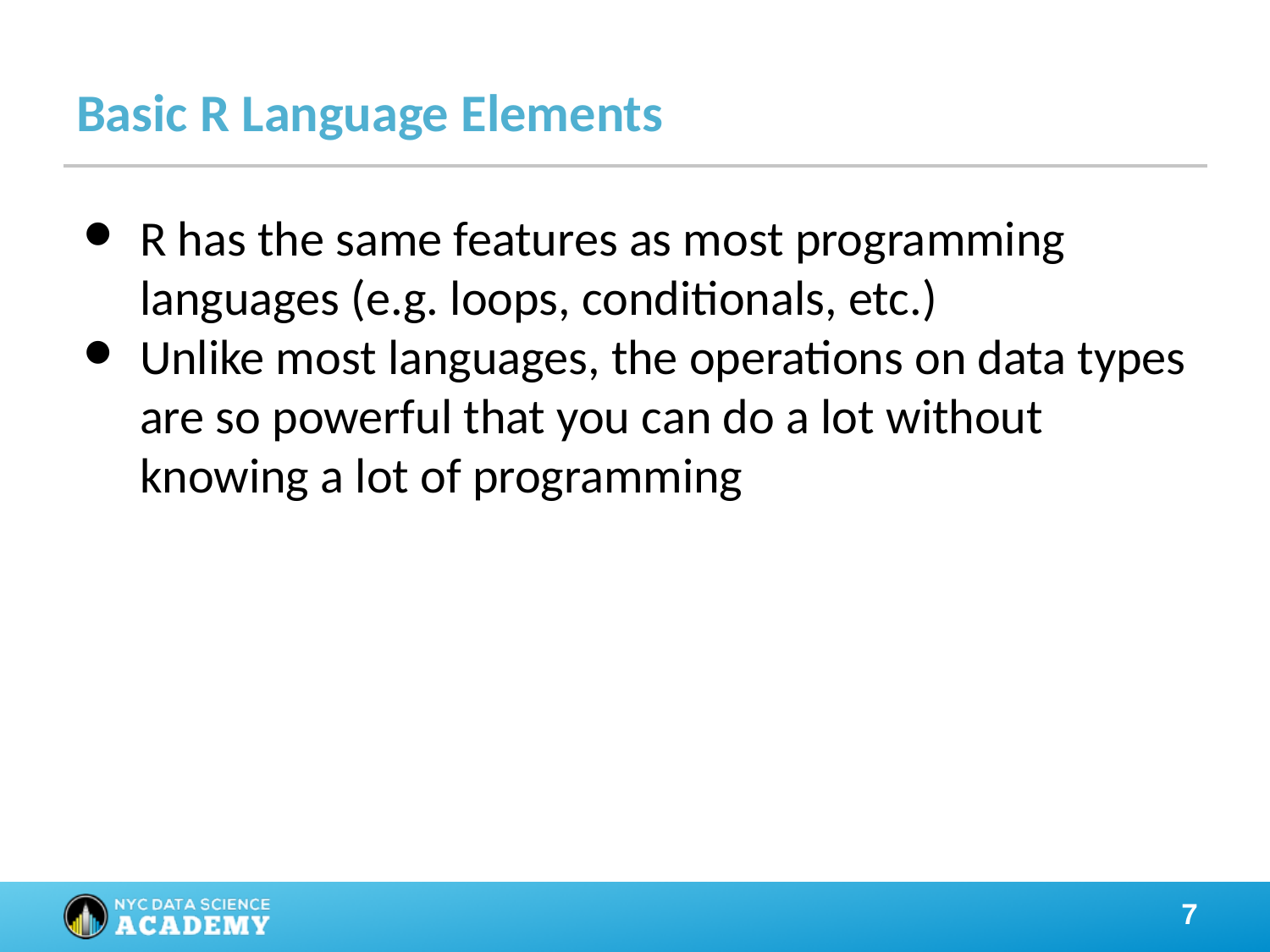

# Basic R Language Elements
R has the same features as most programming languages (e.g. loops, conditionals, etc.)
Unlike most languages, the operations on data types are so powerful that you can do a lot without knowing a lot of programming
7